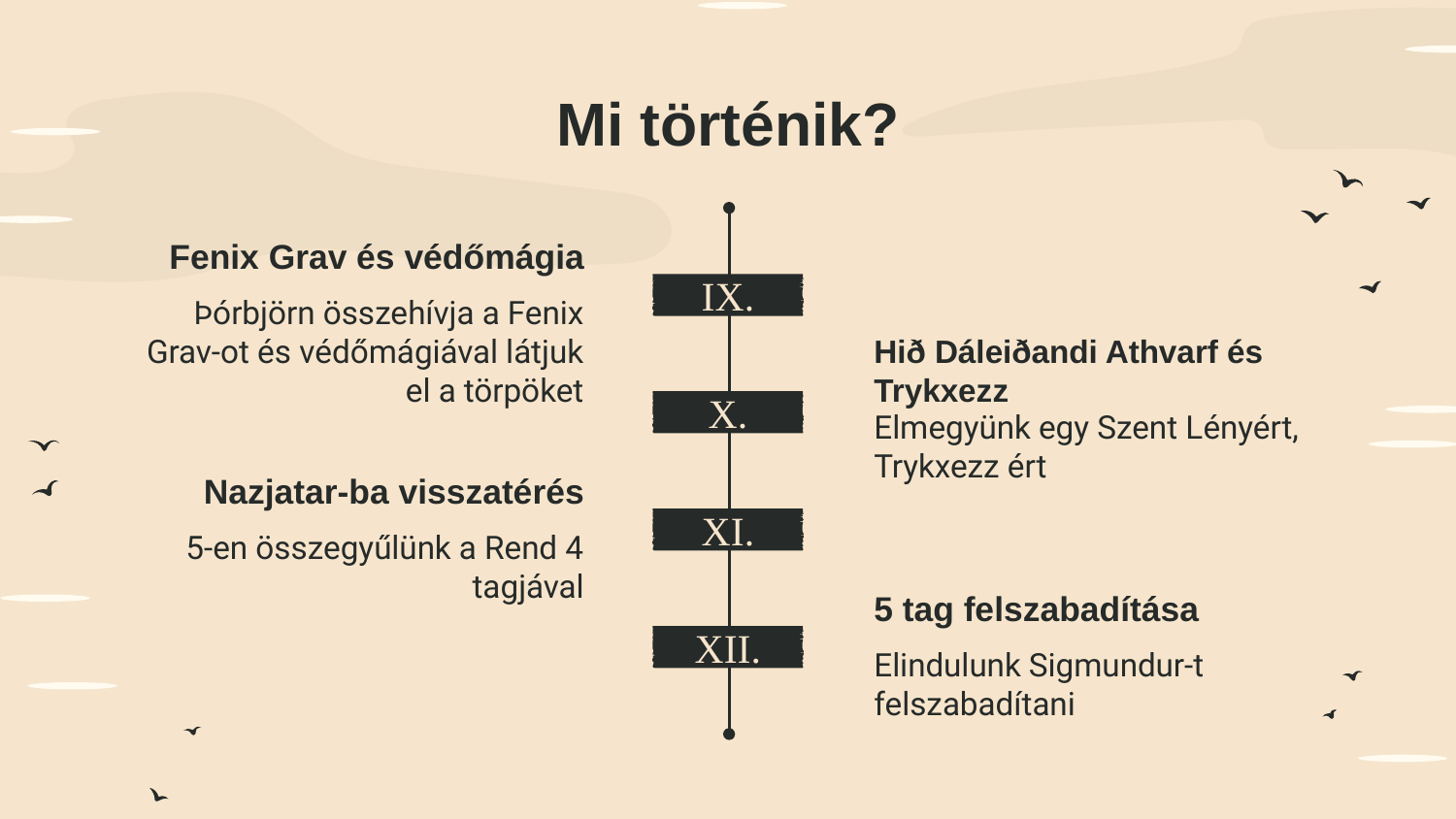

# Mi történik?
Fenix Grav és védőmágia

IX.
Þórbjörn összehívja a Fenix Grav-ot és védőmágiával látjuk el a törpöket
Hið Dáleiðandi Athvarf és Trykxezz

X.
Elmegyünk egy Szent Lényért, Trykxezz ért
Nazjatar-ba visszatérés

XI.
5-en összegyűlünk a Rend 4 tagjával
5 tag felszabadítása

XII.
Elindulunk Sigmundur-t felszabadítani